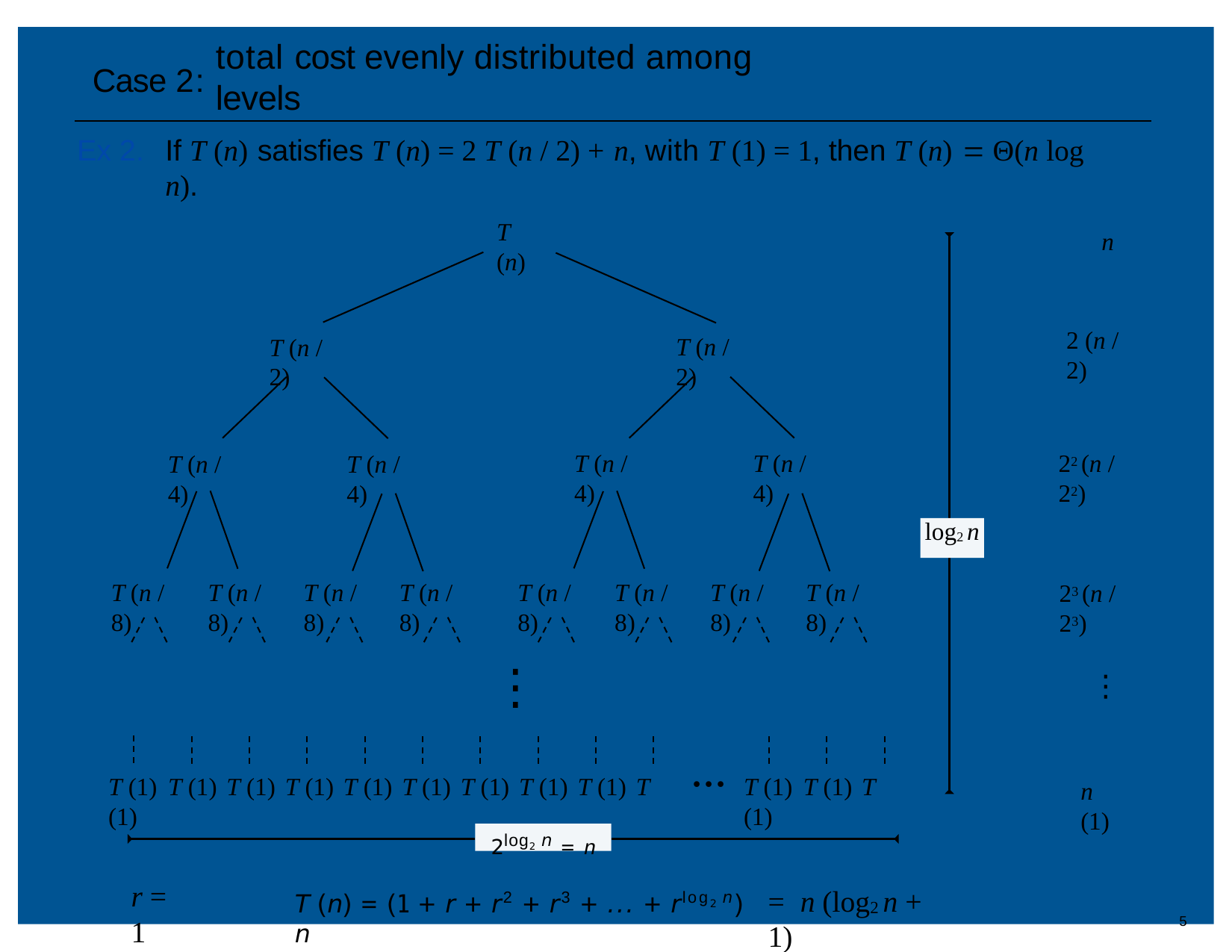

total cost evenly distributed among levels
# Case 2:

Ex 2.
If T (n) satisfies T (n) = 2 T (n / 2) + n, with T (1) = 1, then T (n) = Θ(n log n).
T (n)
n

2 (n / 2)
T (n / 2)
T (n / 2)

22 (n / 22)
T (n / 4)
T (n / 4)
T (n / 4)
T (n / 4)

log2 n

T (n / 8)
T (n / 8)
T (n / 8)
T (n / 8)
T (n / 8)
T (n / 8)
T (n / 8)
T (n / 8)
23 (n / 23)

⋮
⋮

...
T (1)	T (1)	T (1)	T (1)	T (1)	T (1)	T (1)	T (1)	T (1)	T (1)
T (1)	T (1)	T (1)
n (1)

2log2 n = n

r = 1
=	n (log2 n + 1)
T (n) = (1 + r + r2 + r3 + ... + rlog2 n) n
5